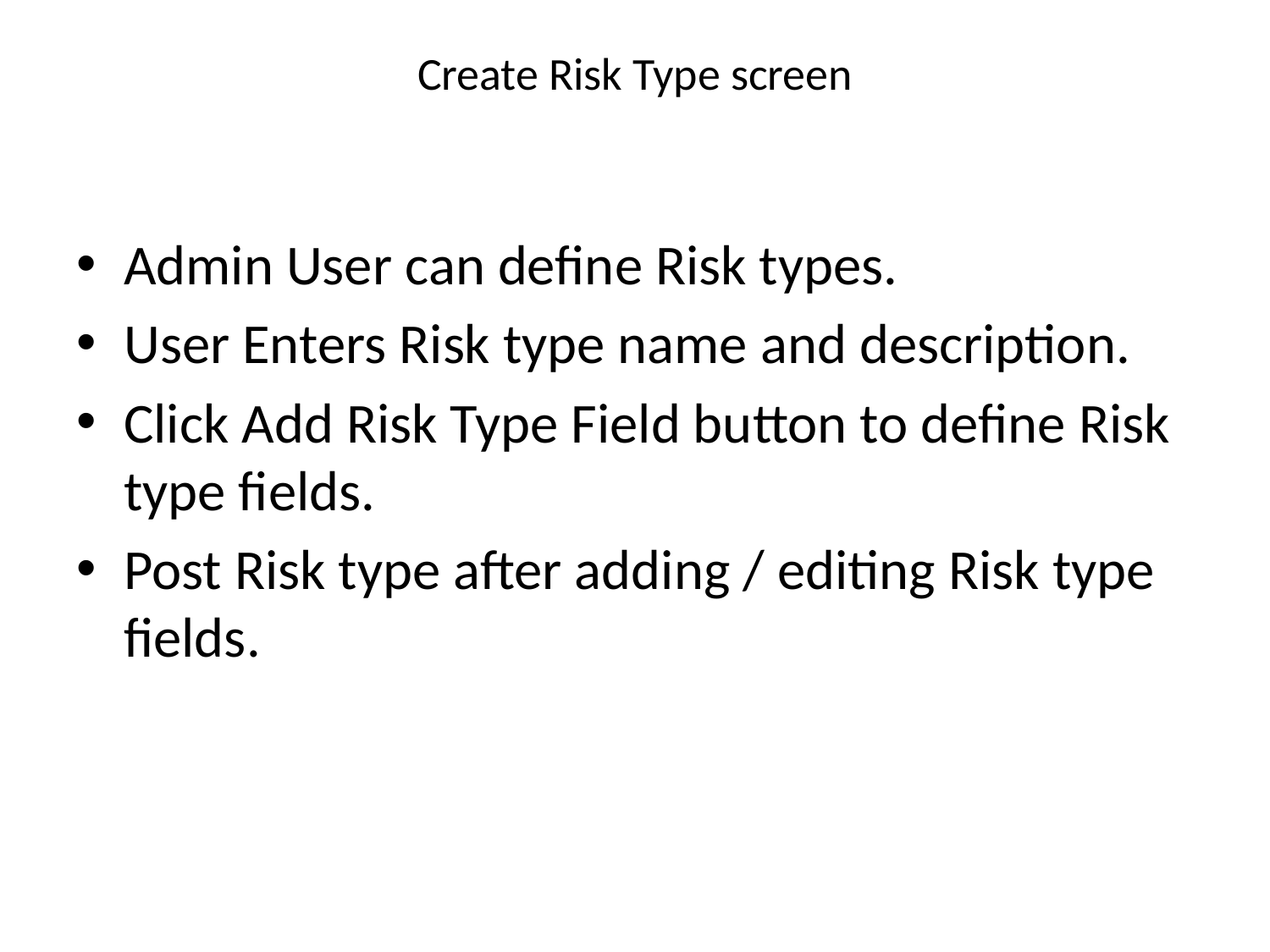

# Create Risk Type screen
Admin User can define Risk types.
User Enters Risk type name and description.
Click Add Risk Type Field button to define Risk type fields.
Post Risk type after adding / editing Risk type fields.